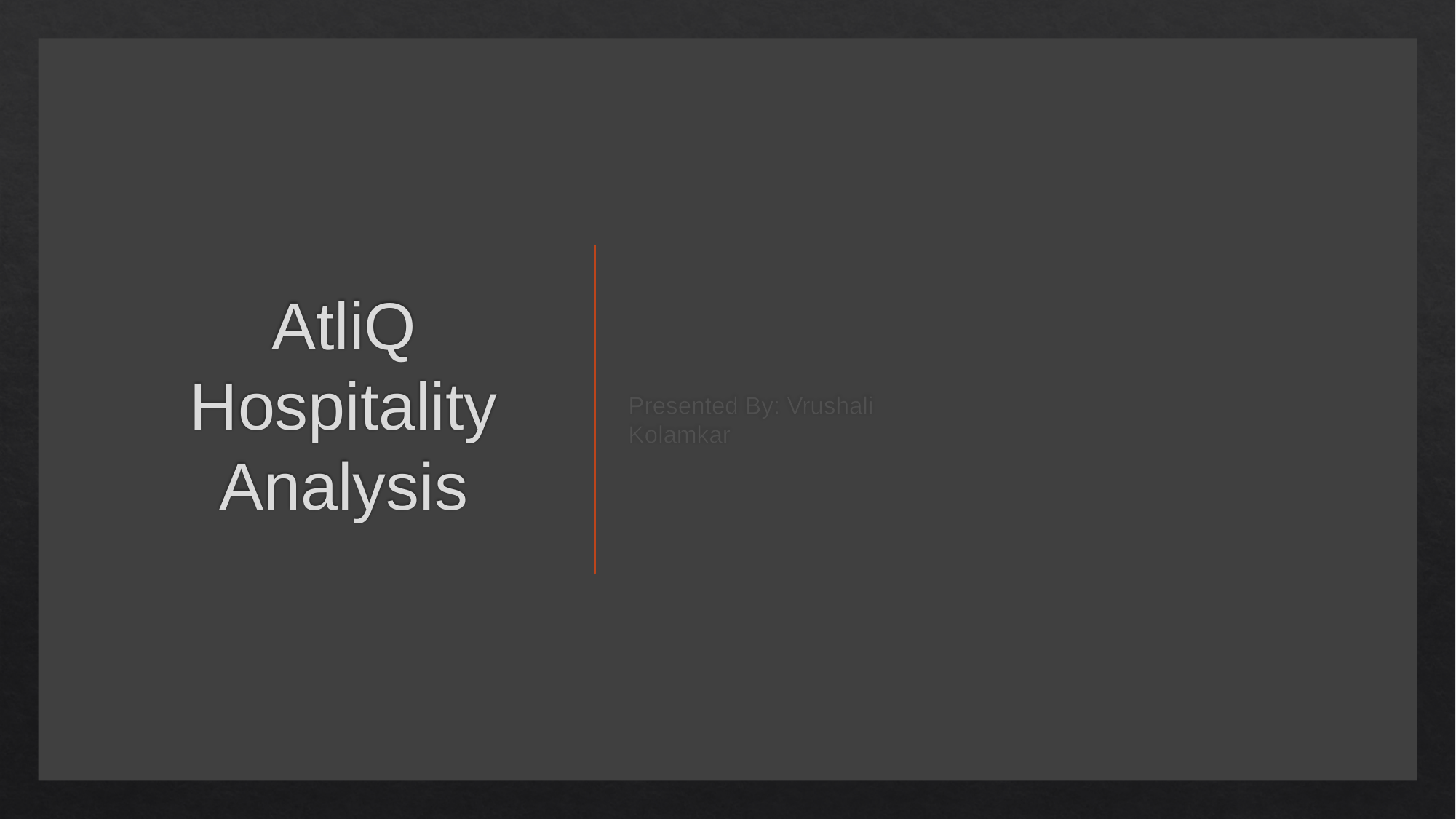

# AtliQ Hospitality Analysis
Presented By: Vrushali Kolamkar